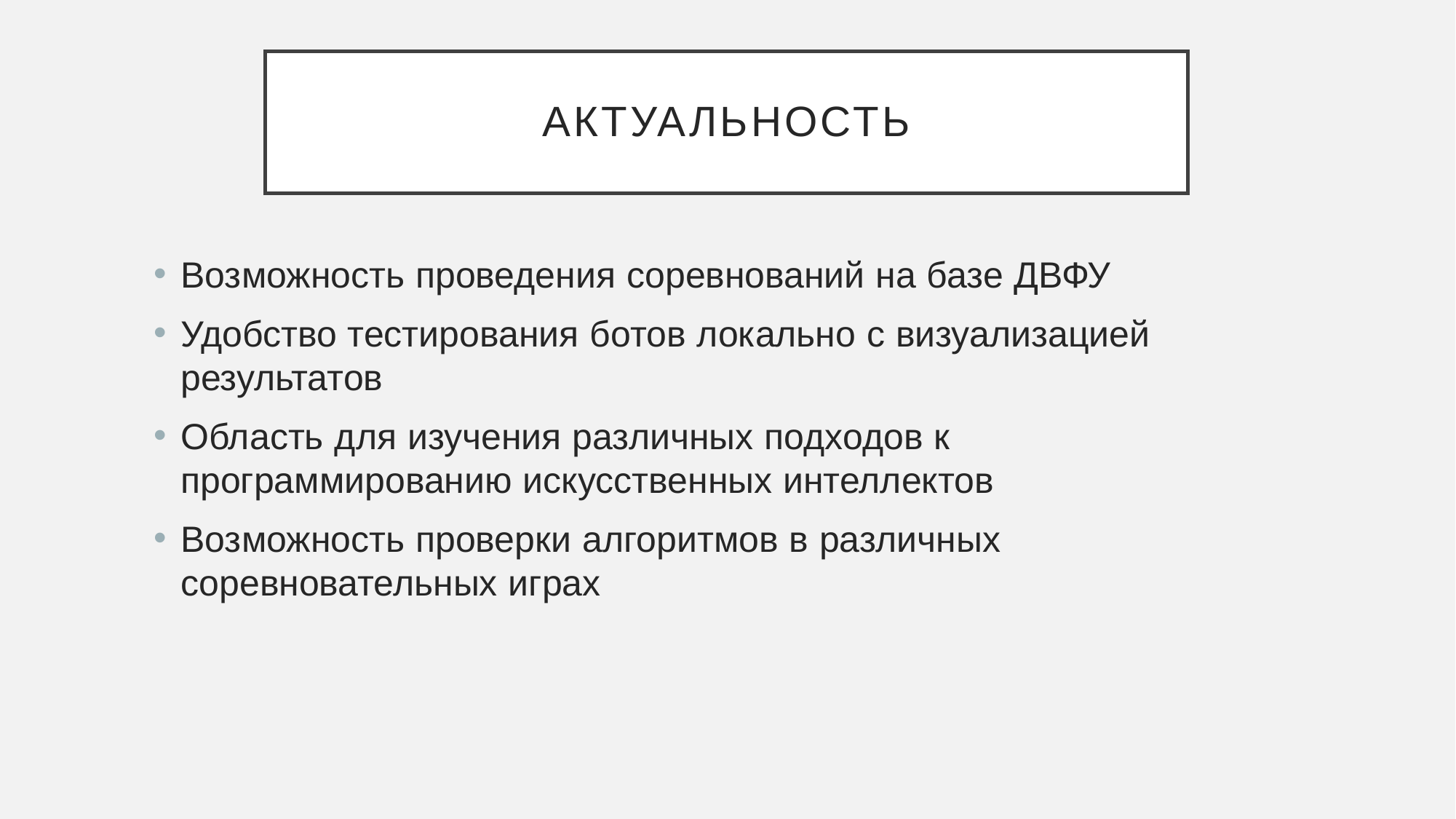

# Актуальность
Возможность проведения соревнований на базе ДВФУ
Удобство тестирования ботов локально с визуализацией результатов
Область для изучения различных подходов к программированию искусственных интеллектов
Возможность проверки алгоритмов в различных соревновательных играх